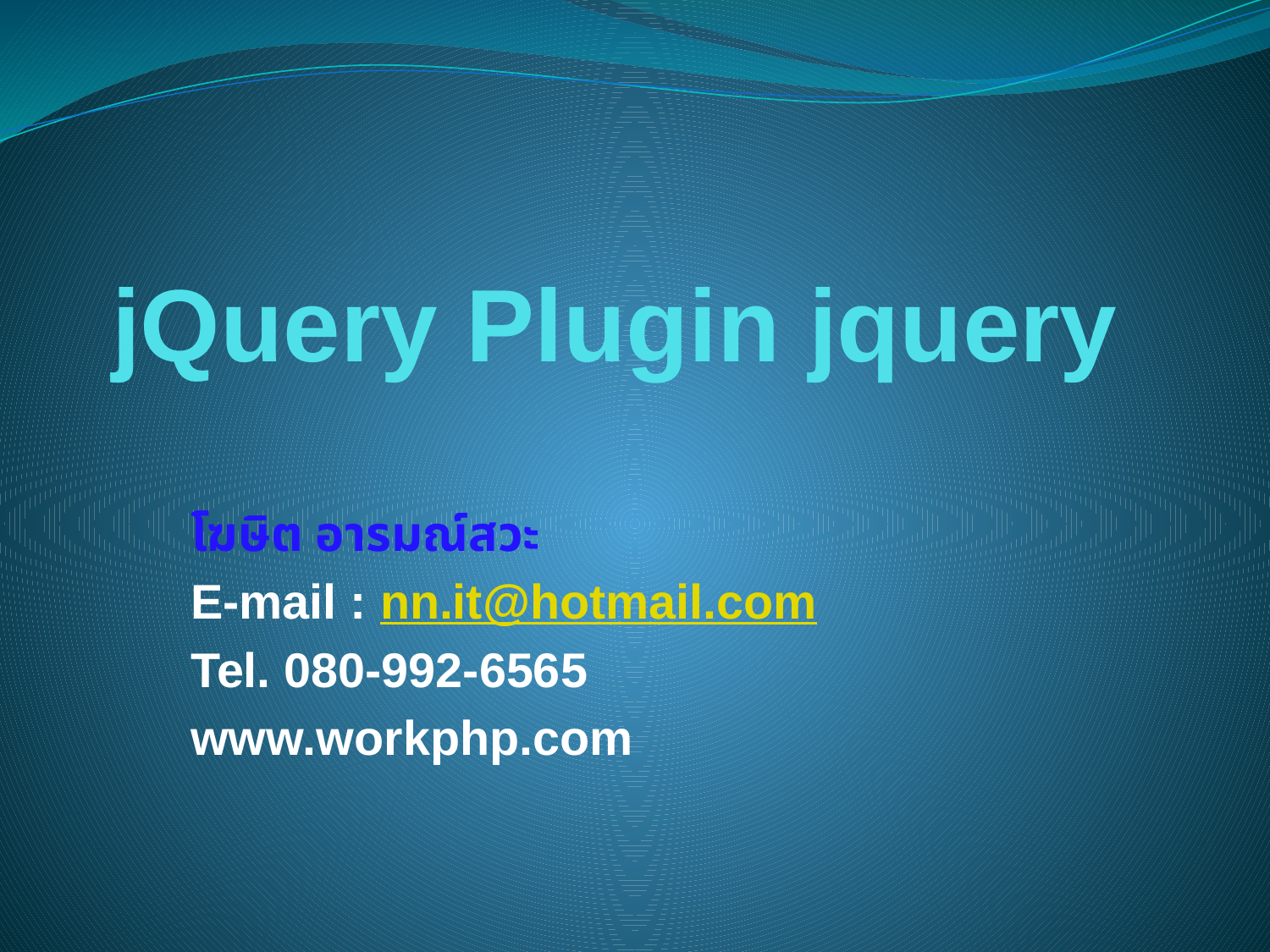

# jQuery Plugin jquery
โฆษิต อารมณ์สวะ
E-mail : nn.it@hotmail.com
Tel. 080-992-6565
www.workphp.com